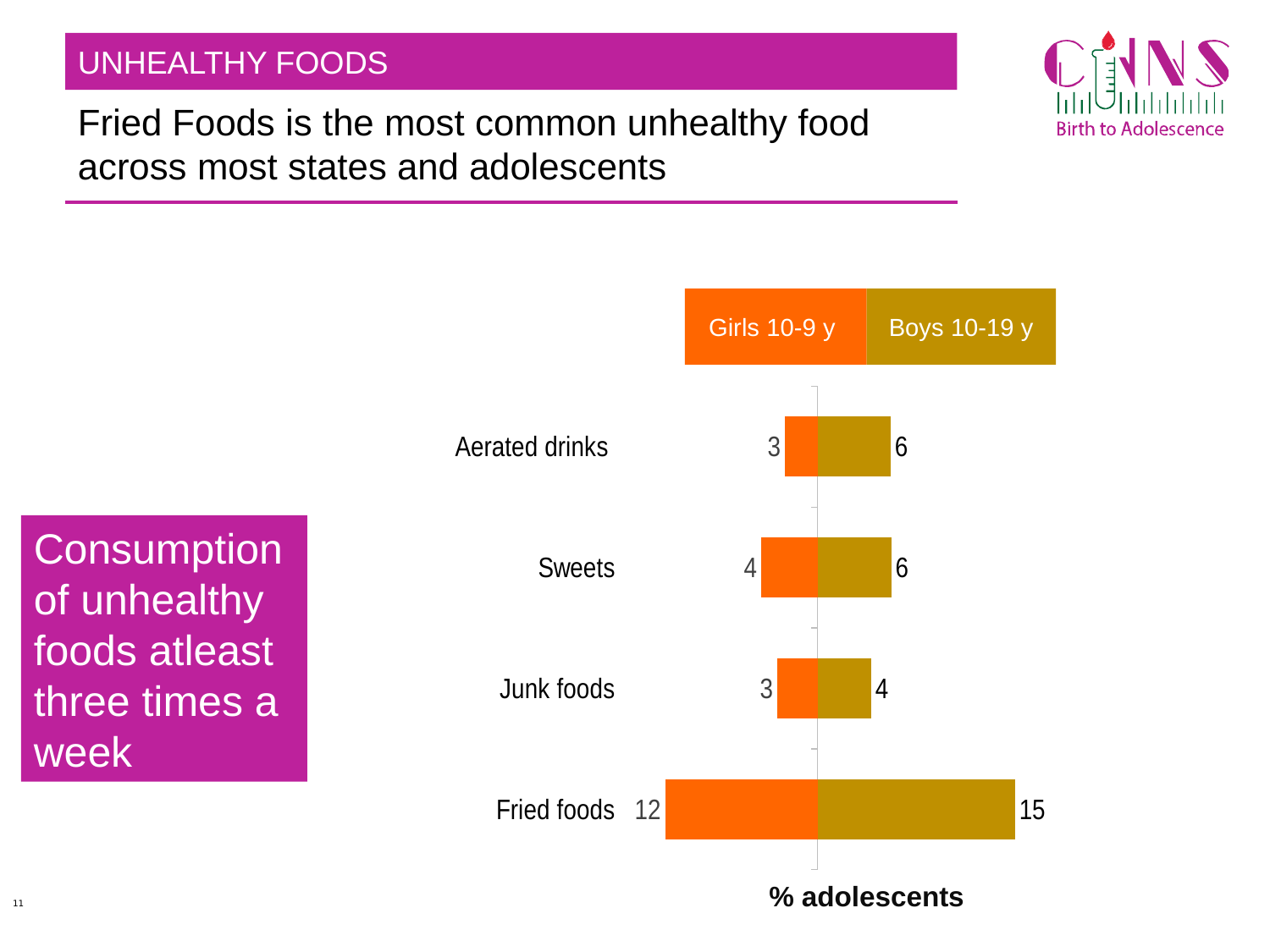

UNHEALTHY FOODS
Fried Foods is the most common unhealthy food across most states and adolescents
Boys 10-19 y
Girls 10-9 y

### Chart

| Category | Girls 10-19 y | Boys 10-19 y |
|---|---|---|
| Fried foods | -11.91918 | 15.481020000000001 |
| Junk foods | -3.15276 | 4.1997800000000005 |
| Sweets | -4.40573 | 5.7895 |
| Aerated drinks  | -2.53632 | 5.73824 |
Consumption of unhealthy foods atleast three times a week
% adolescents